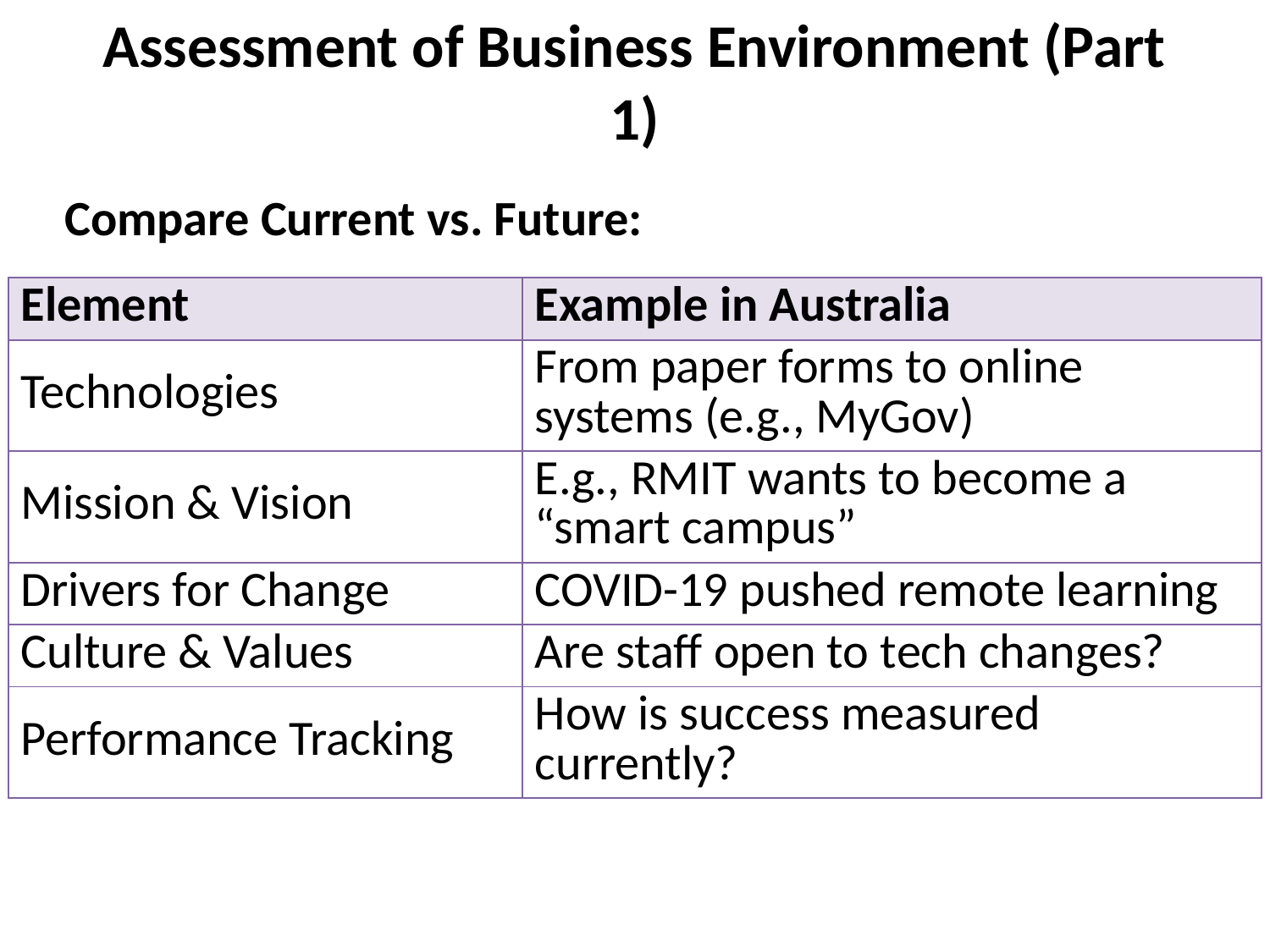

# Assessment of Business Environment (Part 1)
Compare Current vs. Future:
| Element | Example in Australia |
| --- | --- |
| Technologies | From paper forms to online systems (e.g., MyGov) |
| Mission & Vision | E.g., RMIT wants to become a “smart campus” |
| Drivers for Change | COVID-19 pushed remote learning |
| Culture & Values | Are staff open to tech changes? |
| Performance Tracking | How is success measured currently? |